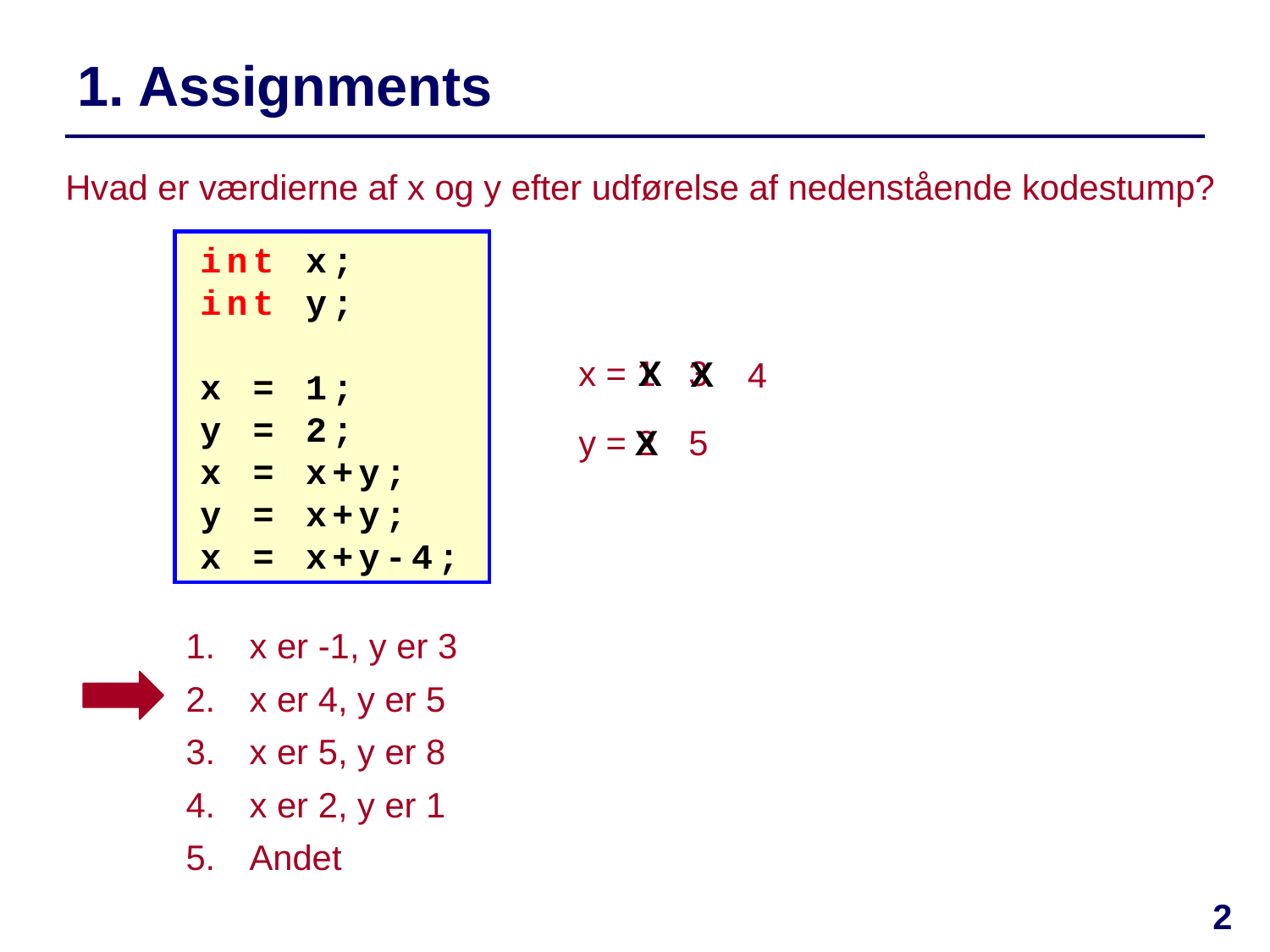

# 1. Assignments
Hvad er værdierne af x og y efter udførelse af nedenstående kodestump?
int x;
int y;

x = 1;
y = 2;
x = x+y;
y = x+y;
x = x+y-4;
x = 1
X
3
X
4
X
y = 2
5
x er -1, y er 3
x er 4, y er 5
x er 5, y er 8
x er 2, y er 1
Andet

2